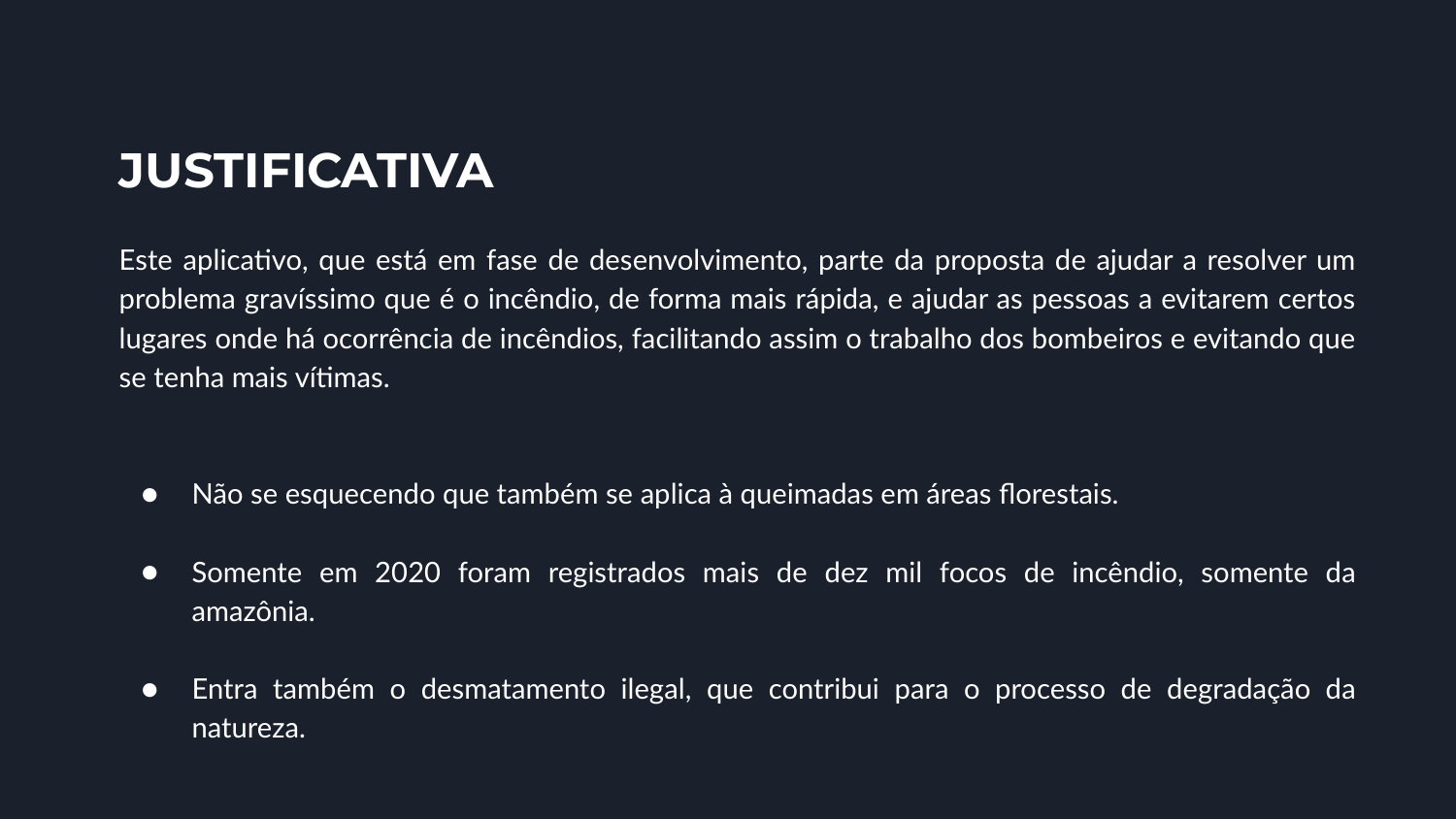

JUSTIFICATIVA

Este aplicativo, que está em fase de desenvolvimento, parte da proposta de ajudar a resolver um problema gravíssimo que é o incêndio, de forma mais rápida, e ajudar as pessoas a evitarem certos lugares onde há ocorrência de incêndios, facilitando assim o trabalho dos bombeiros e evitando que se tenha mais vítimas.

Não se esquecendo que também se aplica à queimadas em áreas florestais.

Somente em 2020 foram registrados mais de dez mil focos de incêndio, somente da amazônia.

Entra também o desmatamento ilegal, que contribui para o processo de degradação da natureza.